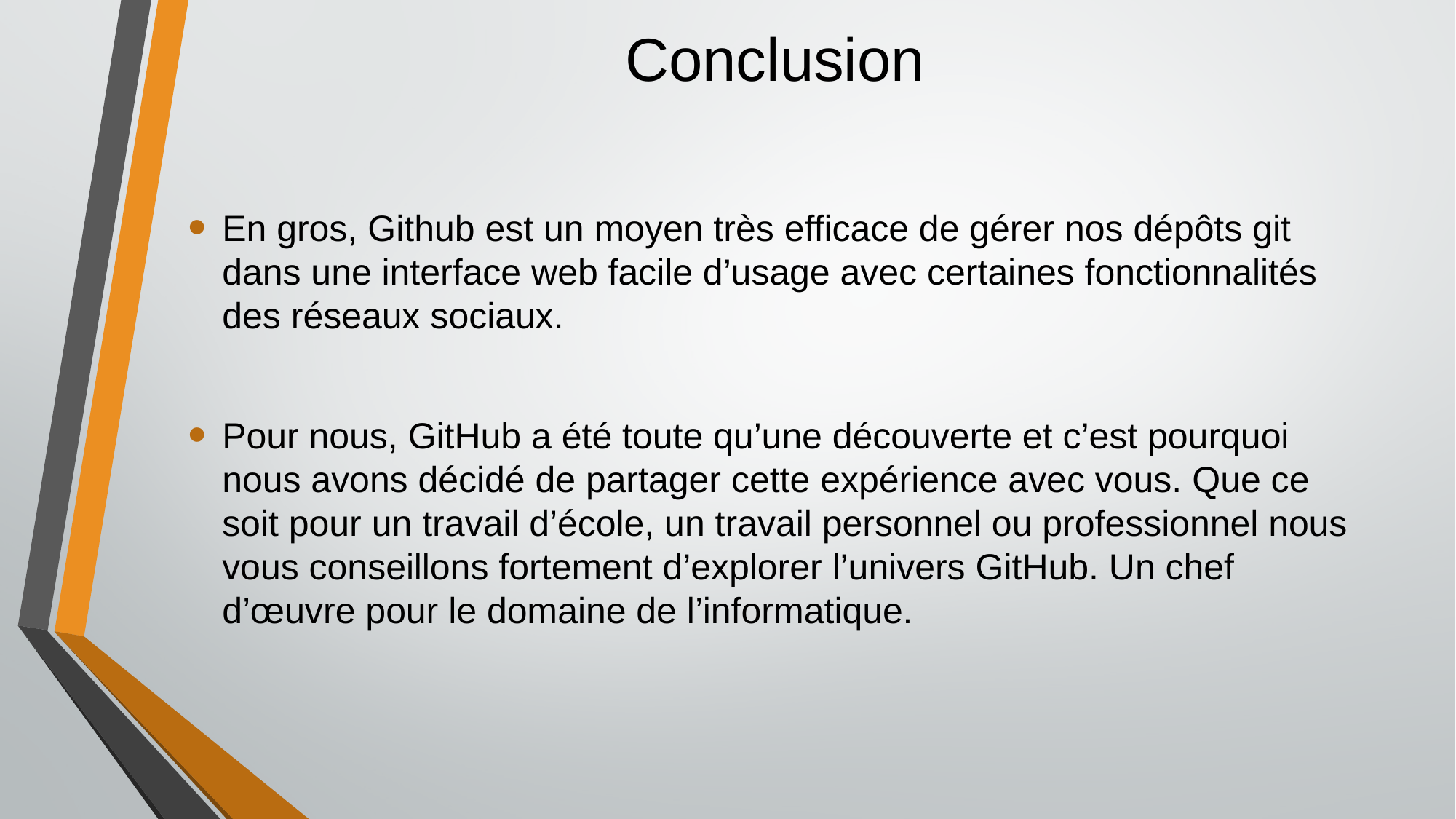

# Conclusion
En gros, Github est un moyen très efficace de gérer nos dépôts git dans une interface web facile d’usage avec certaines fonctionnalités des réseaux sociaux.

Pour nous, GitHub a été toute qu’une découverte et c’est pourquoi nous avons décidé de partager cette expérience avec vous. Que ce soit pour un travail d’école, un travail personnel ou professionnel nous vous conseillons fortement d’explorer l’univers GitHub. Un chef d’œuvre pour le domaine de l’informatique.